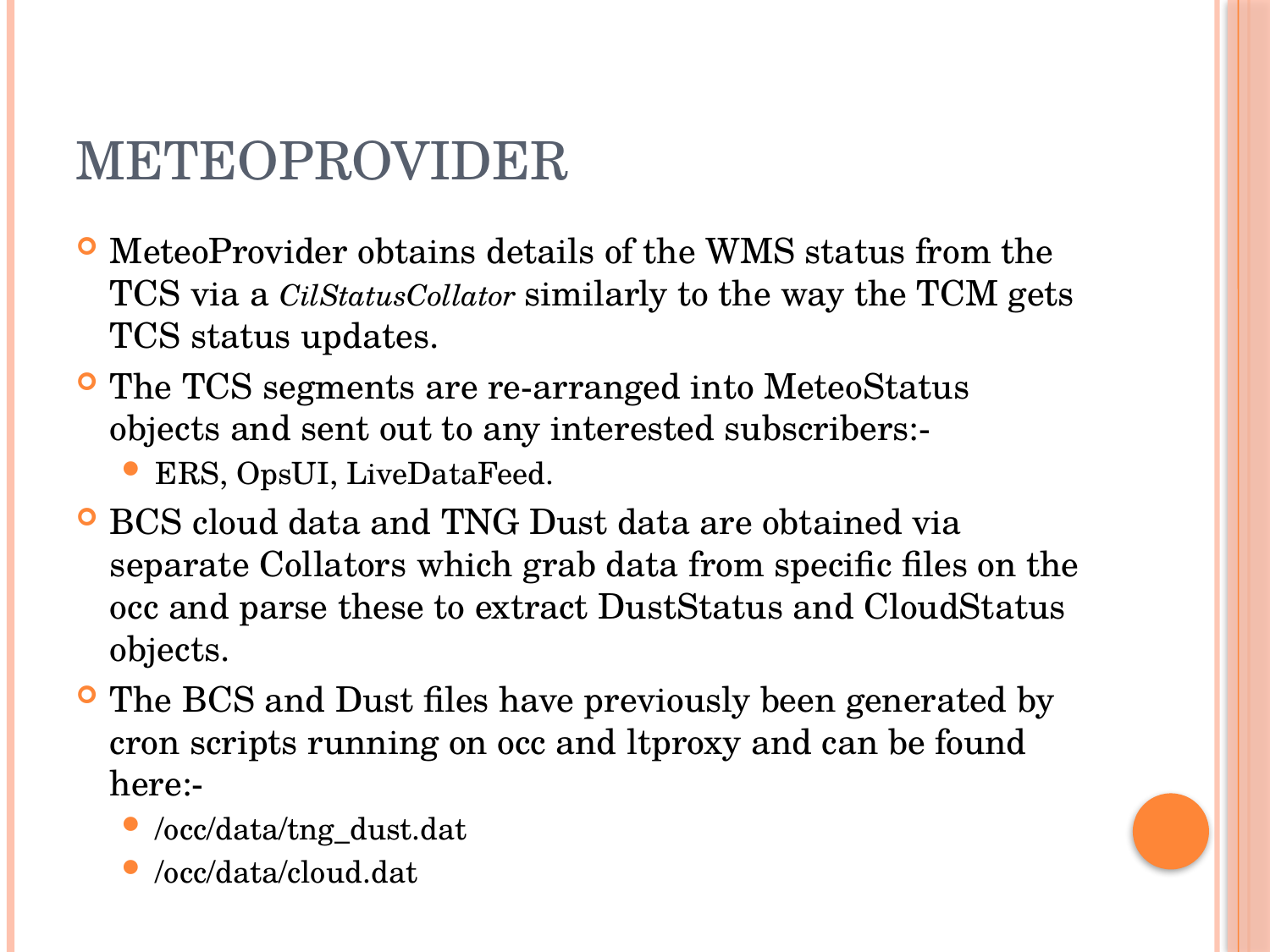

# MeteoProvider
MeteoProvider obtains details of the WMS status from the TCS via a CilStatusCollator similarly to the way the TCM gets TCS status updates.
The TCS segments are re-arranged into MeteoStatus objects and sent out to any interested subscribers:-
ERS, OpsUI, LiveDataFeed.
BCS cloud data and TNG Dust data are obtained via separate Collators which grab data from specific files on the occ and parse these to extract DustStatus and CloudStatus objects.
The BCS and Dust files have previously been generated by cron scripts running on occ and ltproxy and can be found here:-
/occ/data/tng_dust.dat
/occ/data/cloud.dat